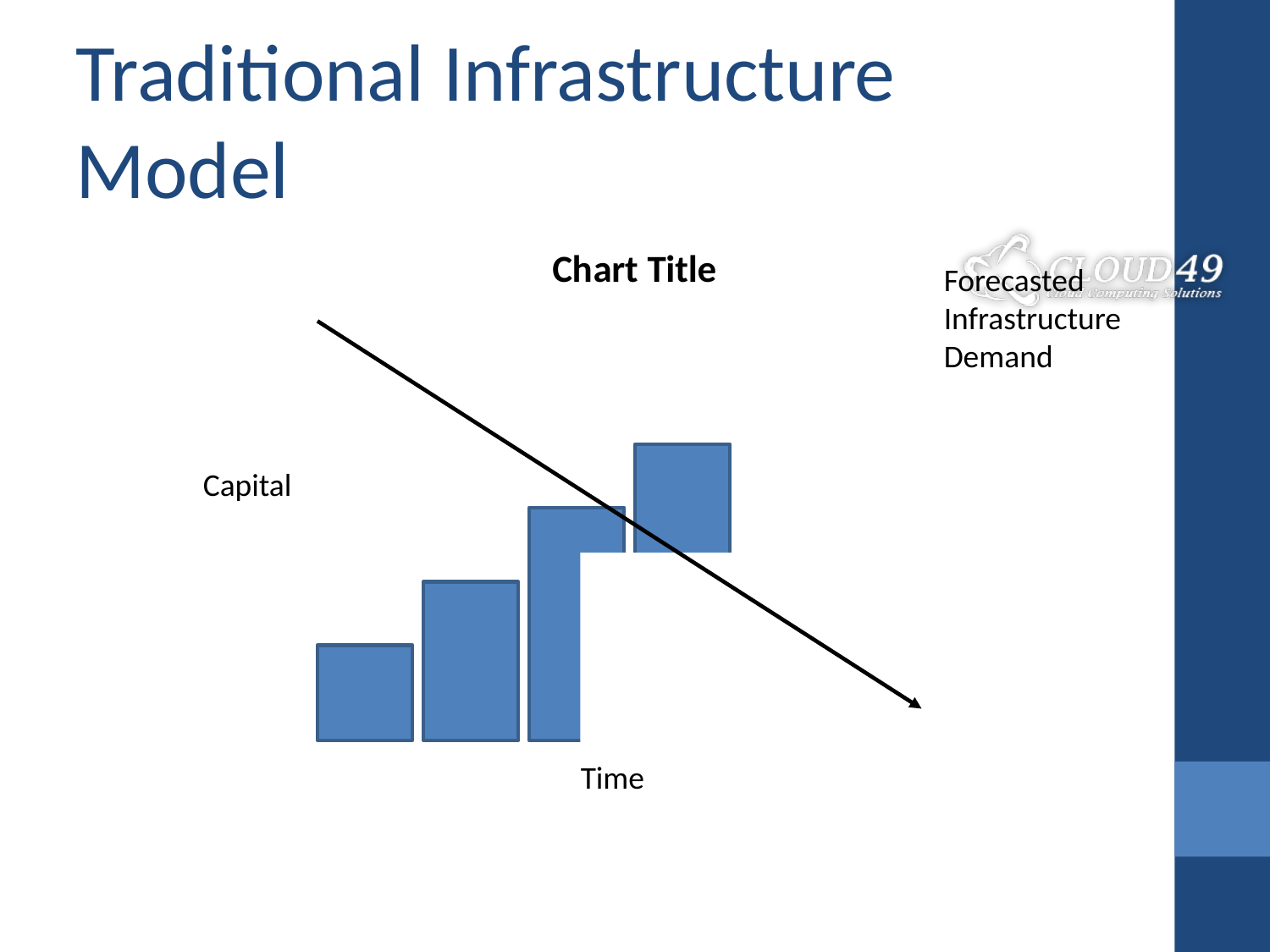

Traditional Infrastructure Model

[unsupported chart]

Forecasted Infrastructure Demand

Capital

Time